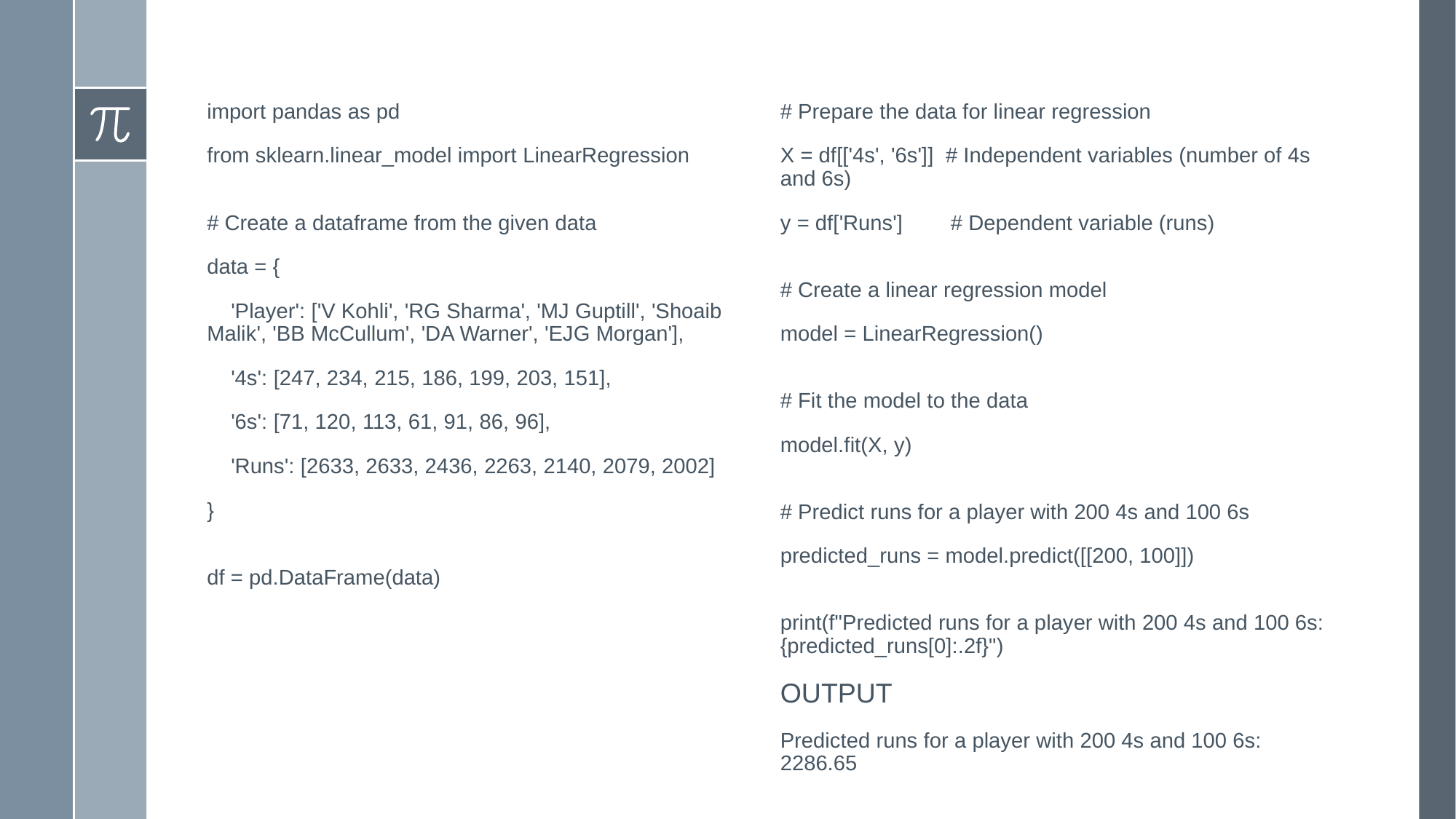

import pandas as pd
from sklearn.linear_model import LinearRegression
# Create a dataframe from the given data
data = {
    'Player': ['V Kohli', 'RG Sharma', 'MJ Guptill', 'Shoaib Malik', 'BB McCullum', 'DA Warner', 'EJG Morgan'],
    '4s': [247, 234, 215, 186, 199, 203, 151],
    '6s': [71, 120, 113, 61, 91, 86, 96],
    'Runs': [2633, 2633, 2436, 2263, 2140, 2079, 2002]
}
df = pd.DataFrame(data)

# Prepare the data for linear regression
X = df[['4s', '6s']]  # Independent variables (number of 4s and 6s)
y = df['Runs']        # Dependent variable (runs)
# Create a linear regression model
model = LinearRegression()
# Fit the model to the data
model.fit(X, y)
# Predict runs for a player with 200 4s and 100 6s
predicted_runs = model.predict([[200, 100]])
print(f"Predicted runs for a player with 200 4s and 100 6s: {predicted_runs[0]:.2f}")
OUTPUT
Predicted runs for a player with 200 4s and 100 6s: 2286.65